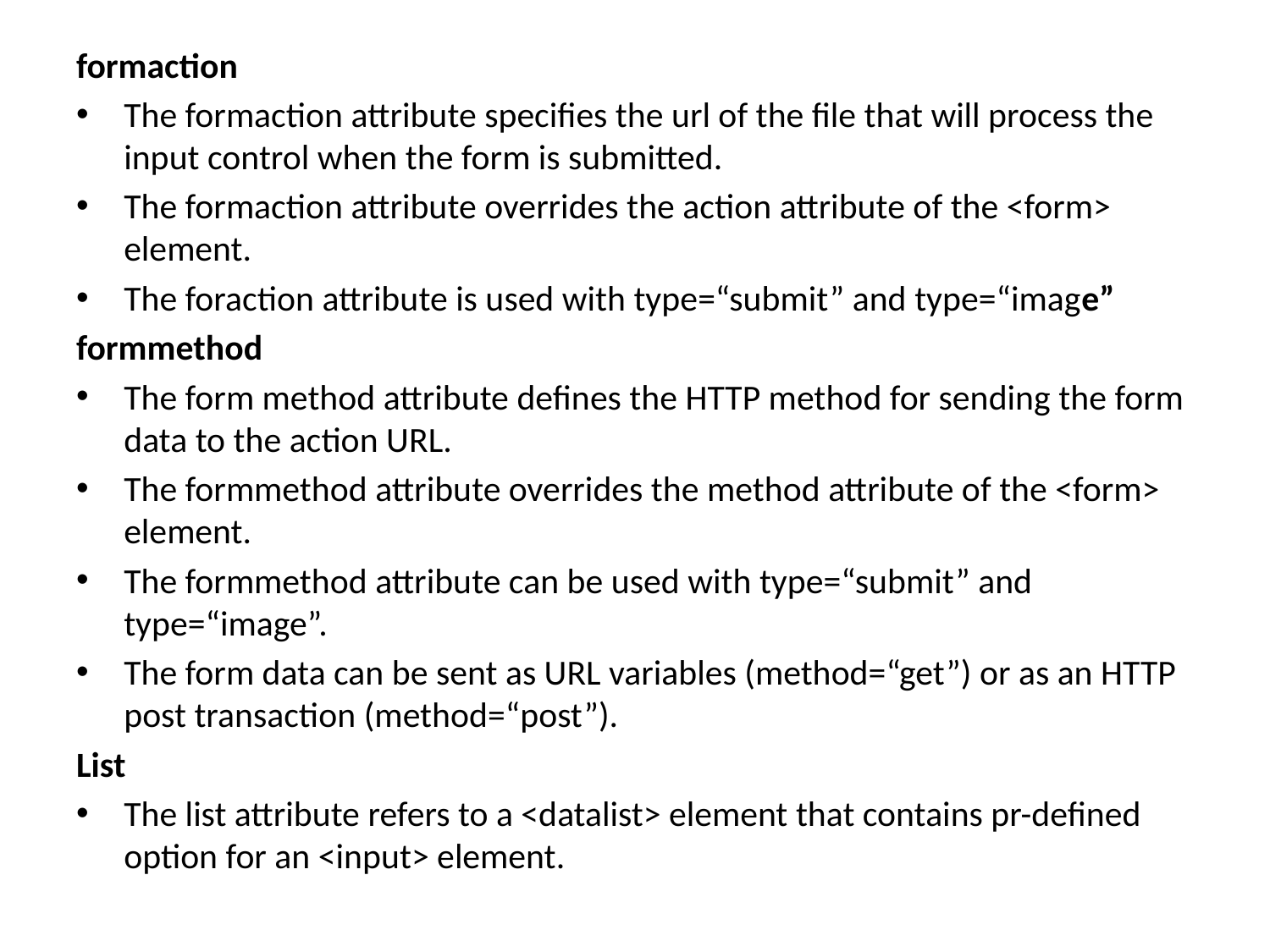

formaction
The formaction attribute specifies the url of the file that will process the input control when the form is submitted.
The formaction attribute overrides the action attribute of the <form> element.
The foraction attribute is used with type=“submit” and type=“image”
formmethod
The form method attribute defines the HTTP method for sending the form data to the action URL.
The formmethod attribute overrides the method attribute of the <form> element.
The formmethod attribute can be used with type=“submit” and type=“image”.
The form data can be sent as URL variables (method=“get”) or as an HTTP post transaction (method=“post”).
List
The list attribute refers to a <datalist> element that contains pr-defined option for an <input> element.